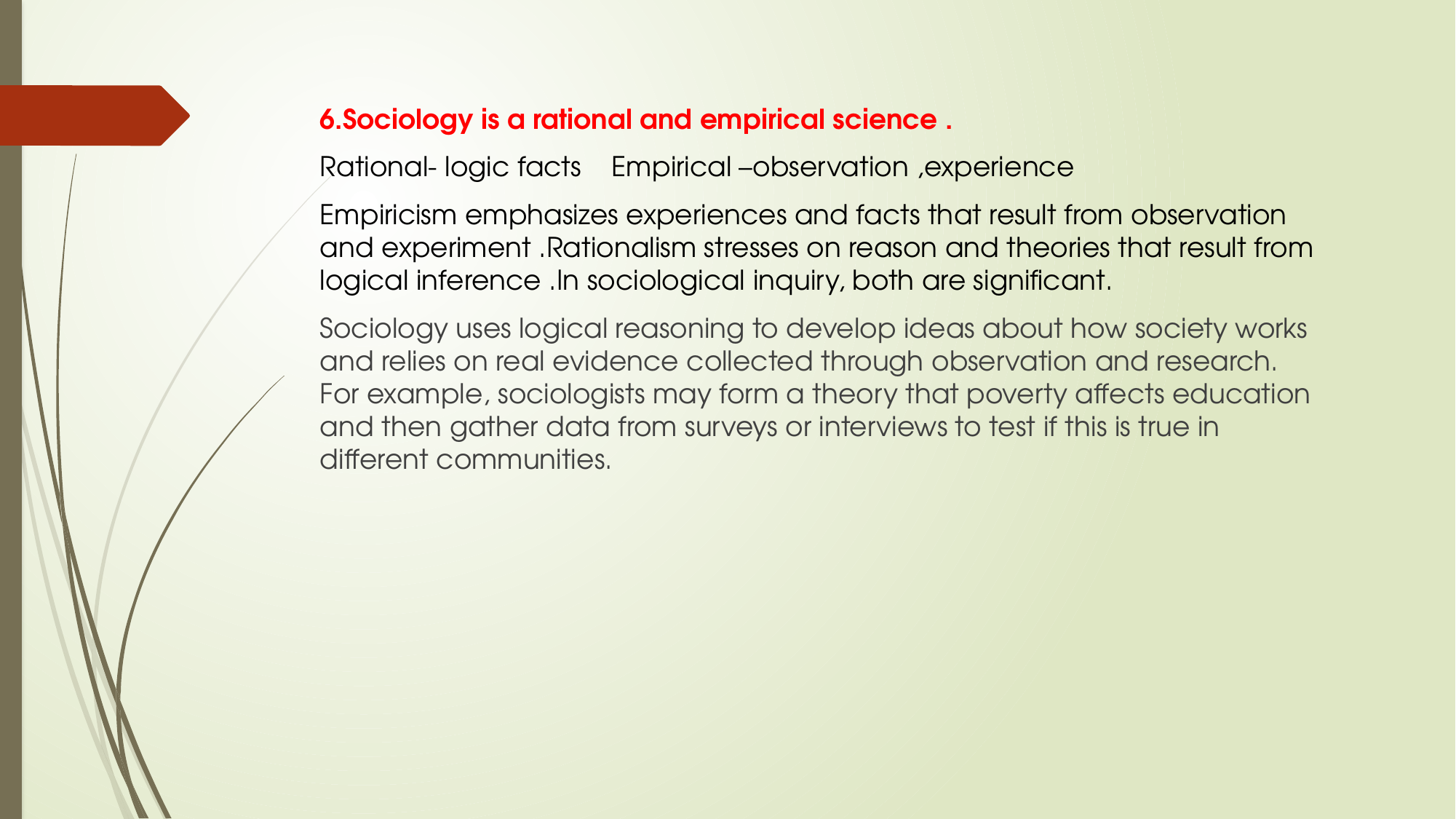

6.Sociology is a rational and empirical science .
Rational- logic facts    Empirical –observation ,experience
Empiricism emphasizes experiences and facts that result from observation and experiment .Rationalism stresses on reason and theories that result from logical inference .In sociological inquiry, both are significant.
Sociology uses logical reasoning to develop ideas about how society works and relies on real evidence collected through observation and research. For example, sociologists may form a theory that poverty affects education and then gather data from surveys or interviews to test if this is true in different communities.